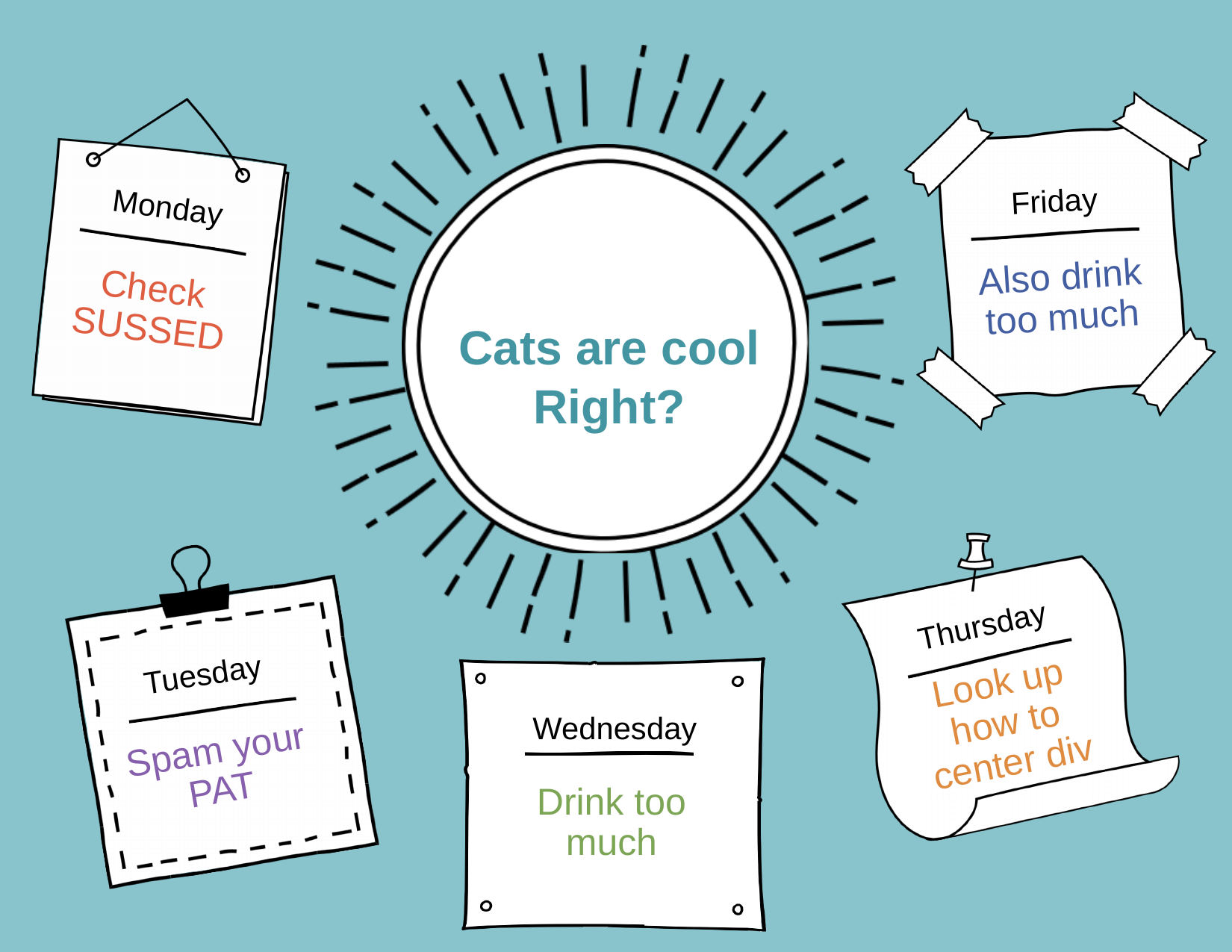

Friday
Monday

Also drink too much
Check SUSSED
# Cats are cool Right?
Thursday
Tuesday
Look up how to center div
Wednesday
Spam your PAT
Drink too much